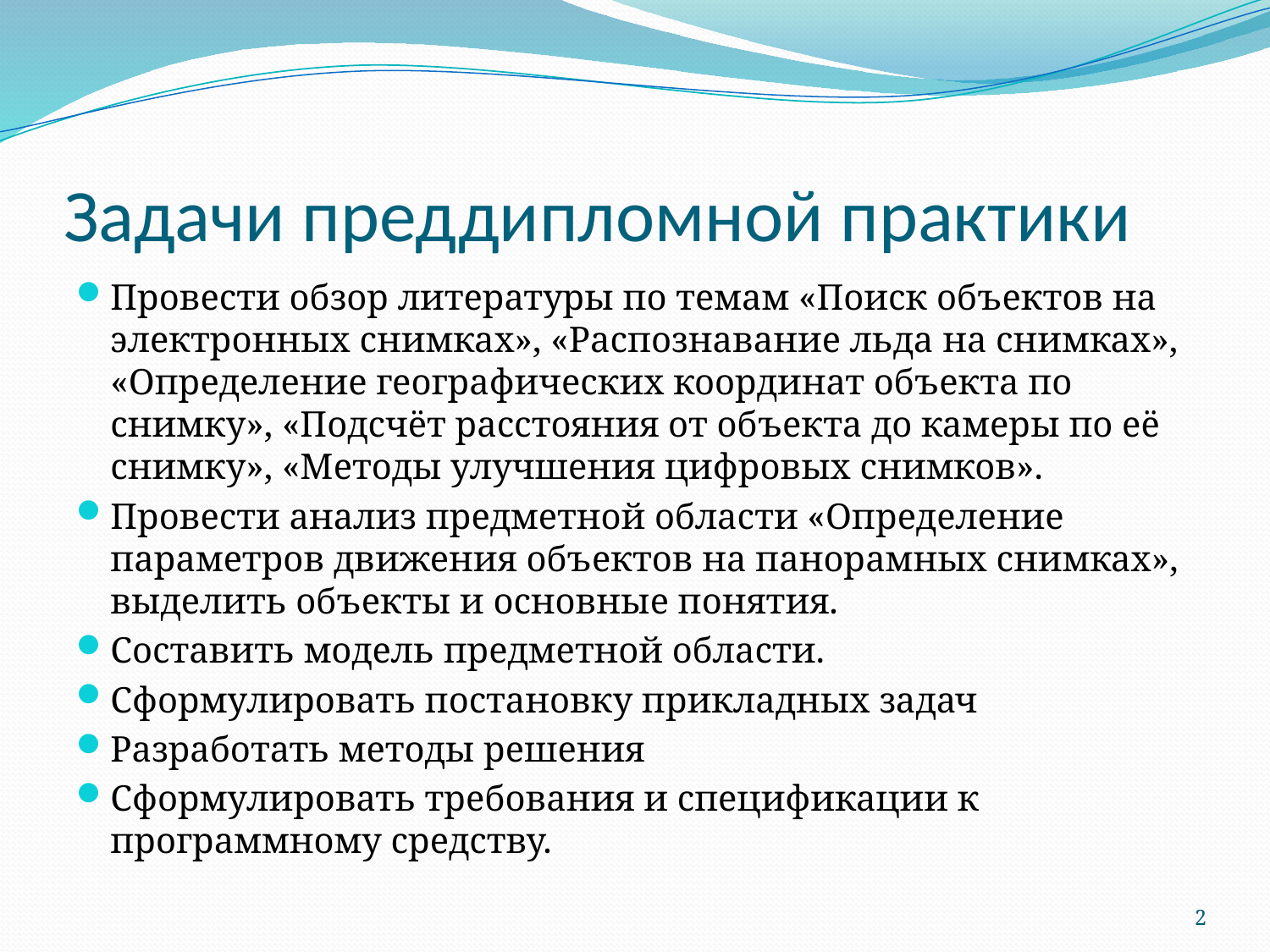

# Задачи преддипломной практики
Провести обзор литературы по темам «Поиск объектов на электронных снимках», «Распознавание льда на снимках», «Определение географических координат объекта по снимку», «Подсчёт расстояния от объекта до камеры по её снимку», «Методы улучшения цифровых снимков».
Провести анализ предметной области «Определение параметров движения объектов на панорамных снимках», выделить объекты и основные понятия.
Составить модель предметной области.
Сформулировать постановку прикладных задач
Разработать методы решения
Сформулировать требования и спецификации к программному средству.
2